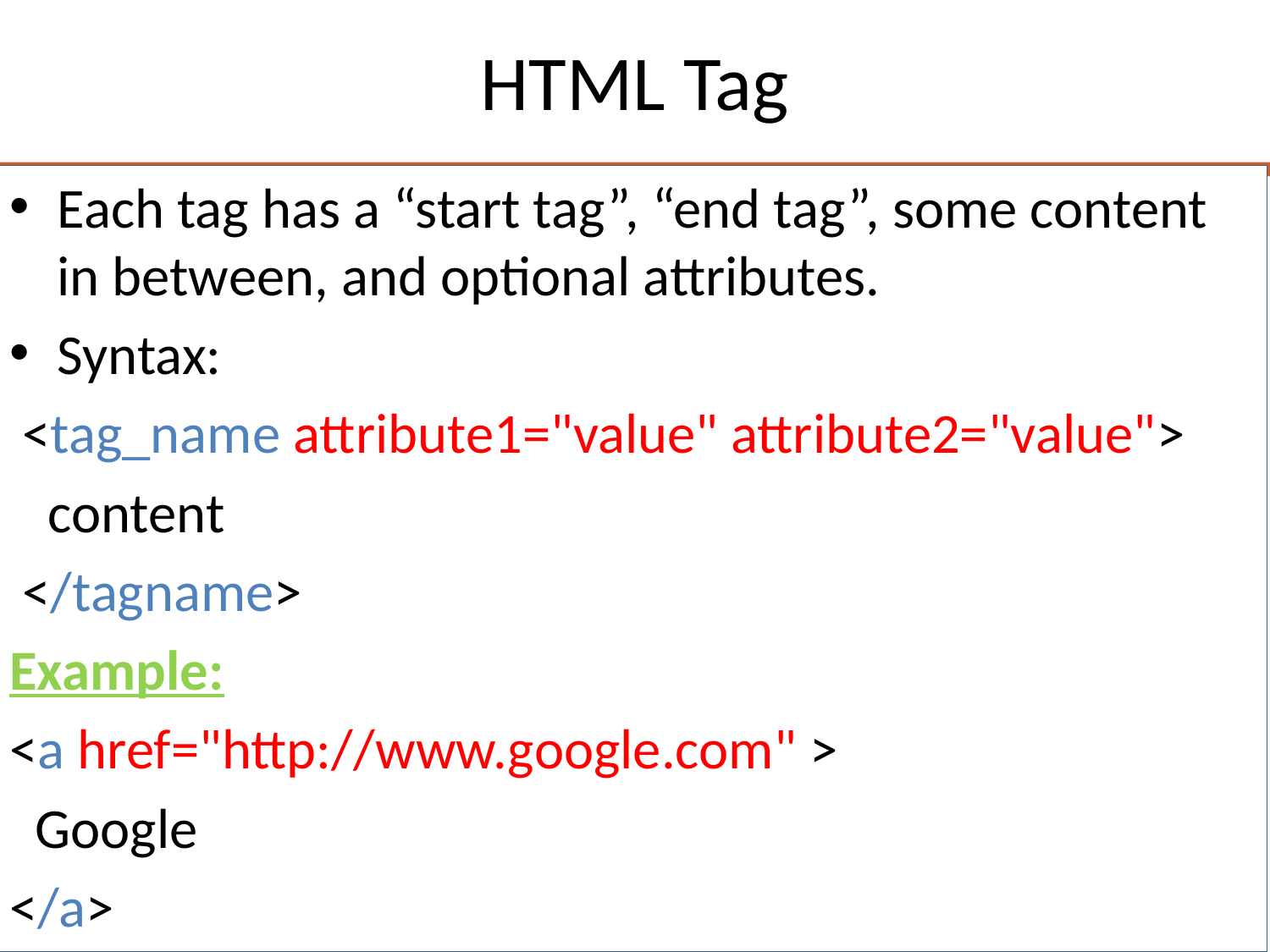

# HTML Tag
Each tag has a “start tag”, “end tag”, some content in between, and optional attributes.
Syntax:
 <tag_name attribute1="value" attribute2="value">
   content
 </tagname>
Example:
<a href="http://www.google.com" >
  Google
</a>
9